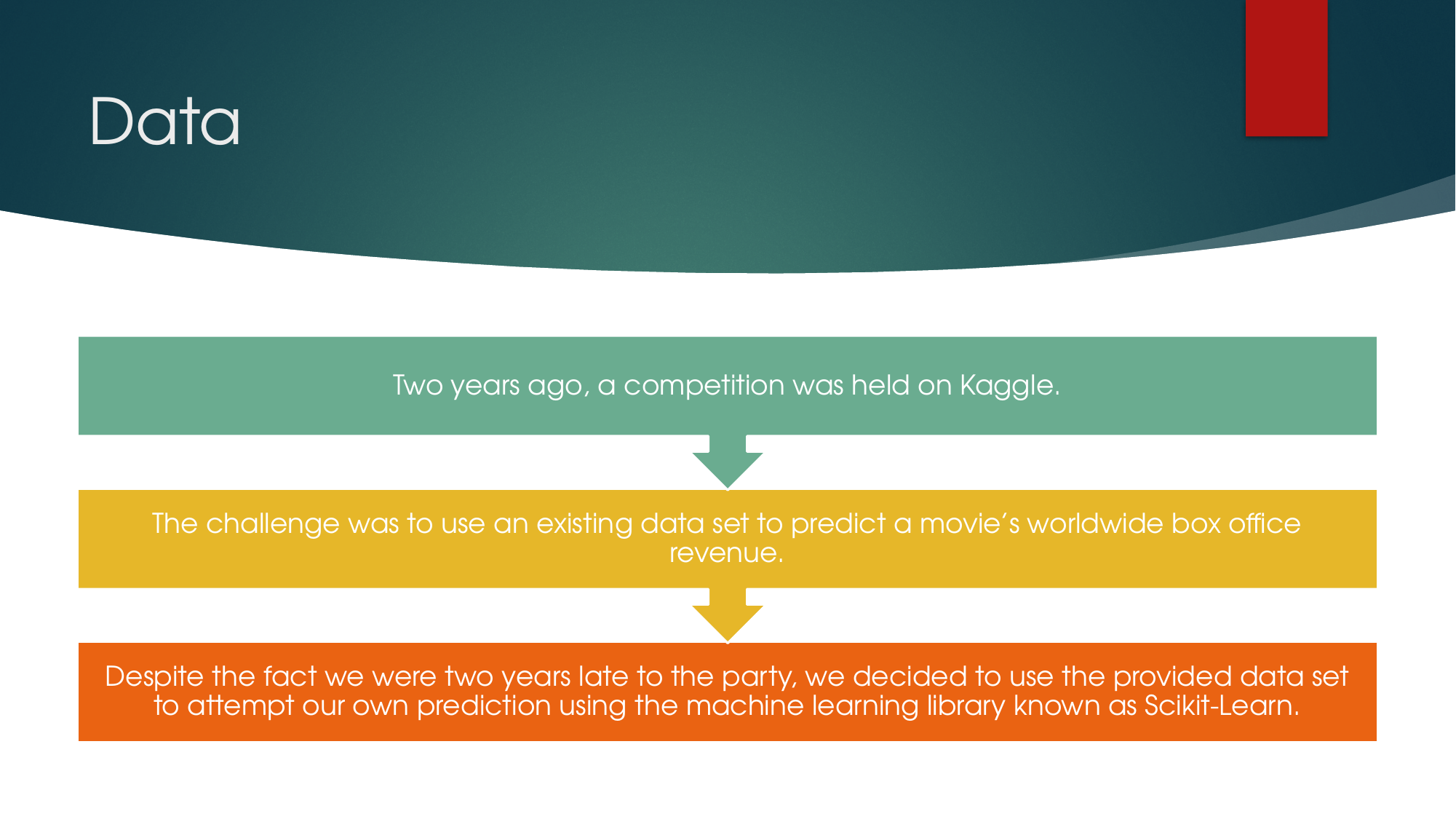

# Data

Despite the fact we were two years late to the party, we decided to use the provided data set to attempt our own prediction using the machine learning library known as Scikit-Learn.
The challenge was to use an existing data set to predict a movie’s worldwide box office revenue.
Two years ago, a competition was held on Kaggle.